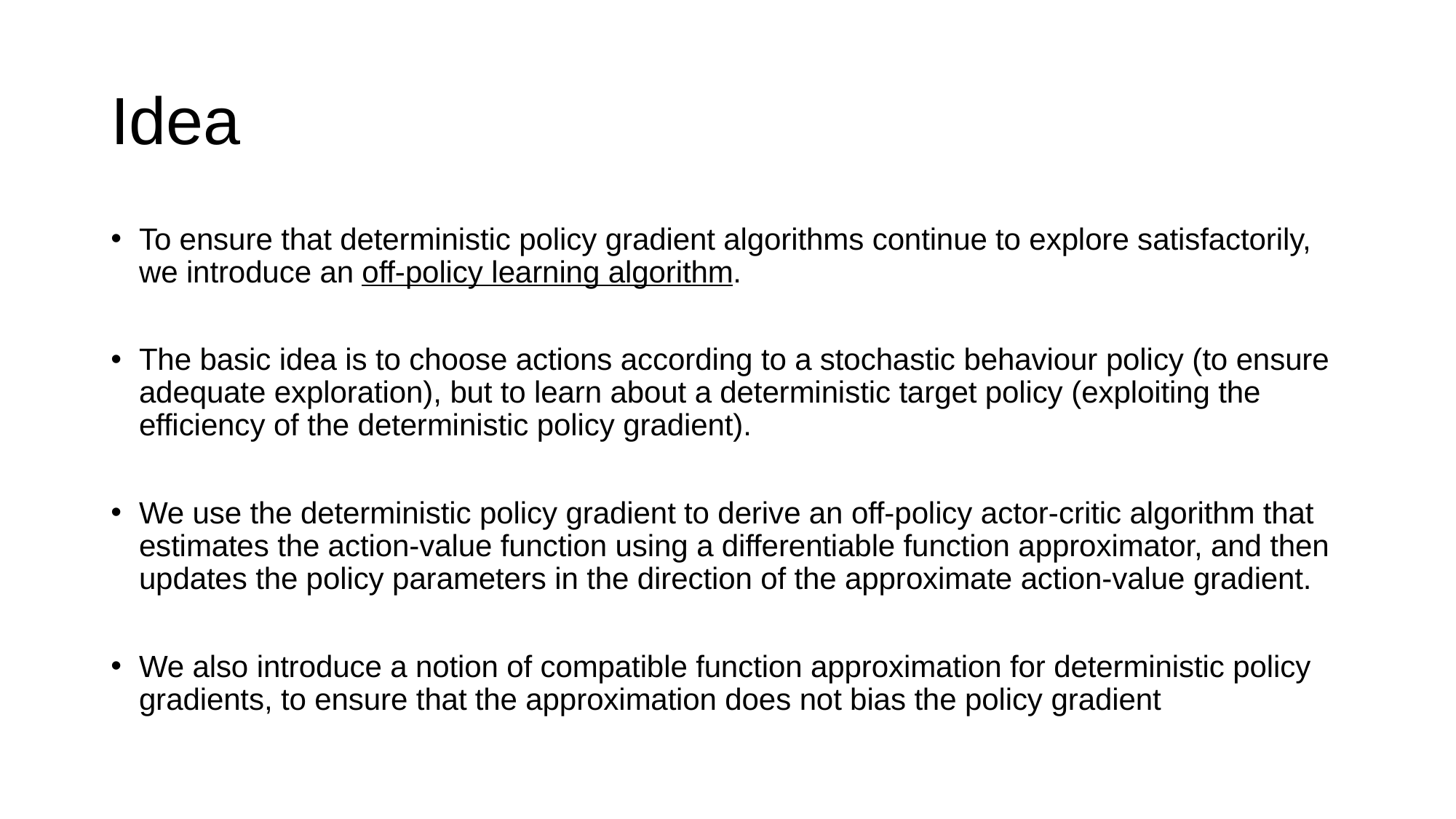

# Idea
To ensure that deterministic policy gradient algorithms continue to explore satisfactorily, we introduce an off-policy learning algorithm.

The basic idea is to choose actions according to a stochastic behaviour policy (to ensure adequate exploration), but to learn about a deterministic target policy (exploiting the efficiency of the deterministic policy gradient).

We use the deterministic policy gradient to derive an off-policy actor-critic algorithm that estimates the action-value function using a differentiable function approximator, and then updates the policy parameters in the direction of the approximate action-value gradient.

We also introduce a notion of compatible function approximation for deterministic policy gradients, to ensure that the approximation does not bias the policy gradient